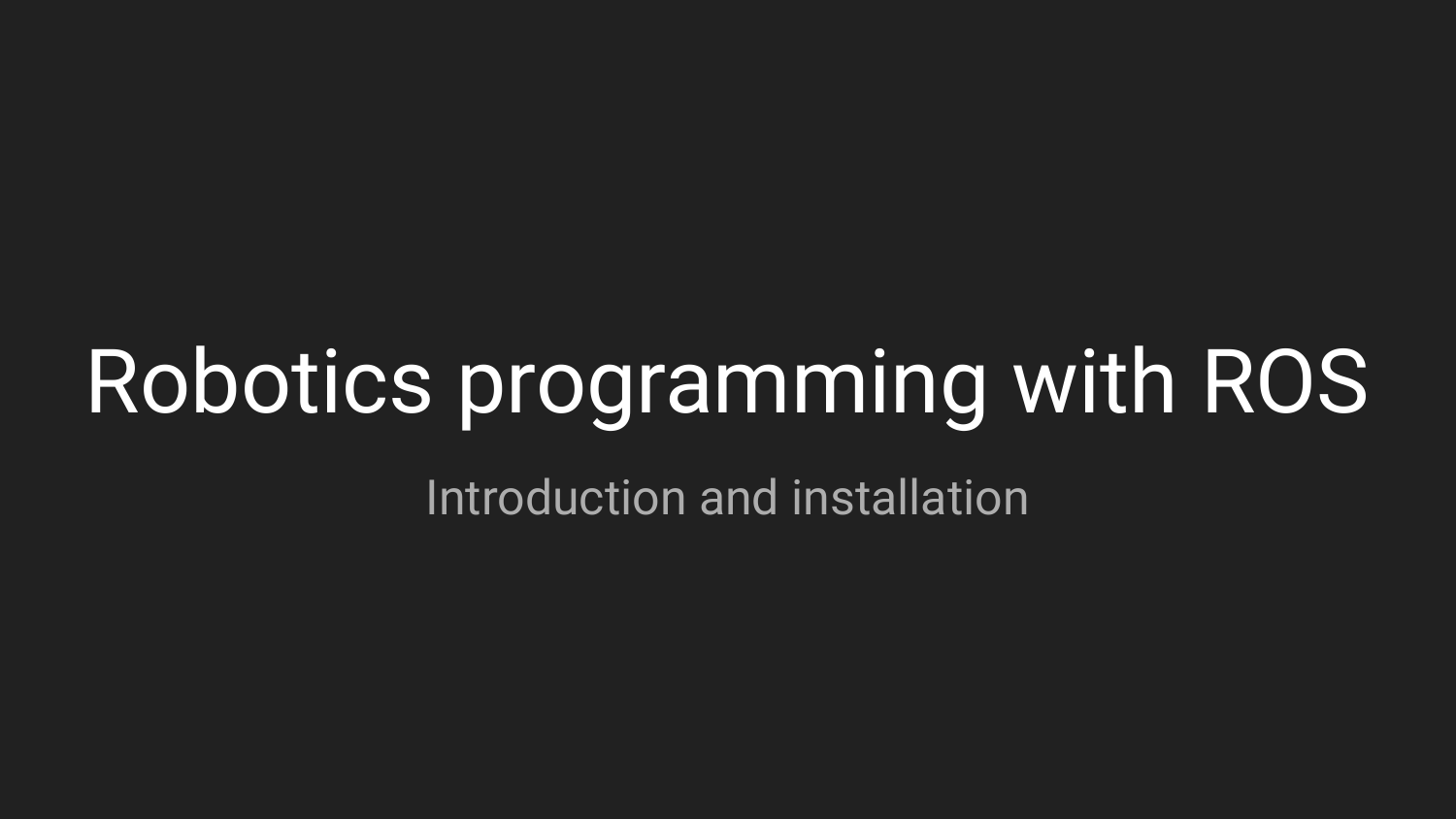

# Robotics programming with ROS
Introduction and installation